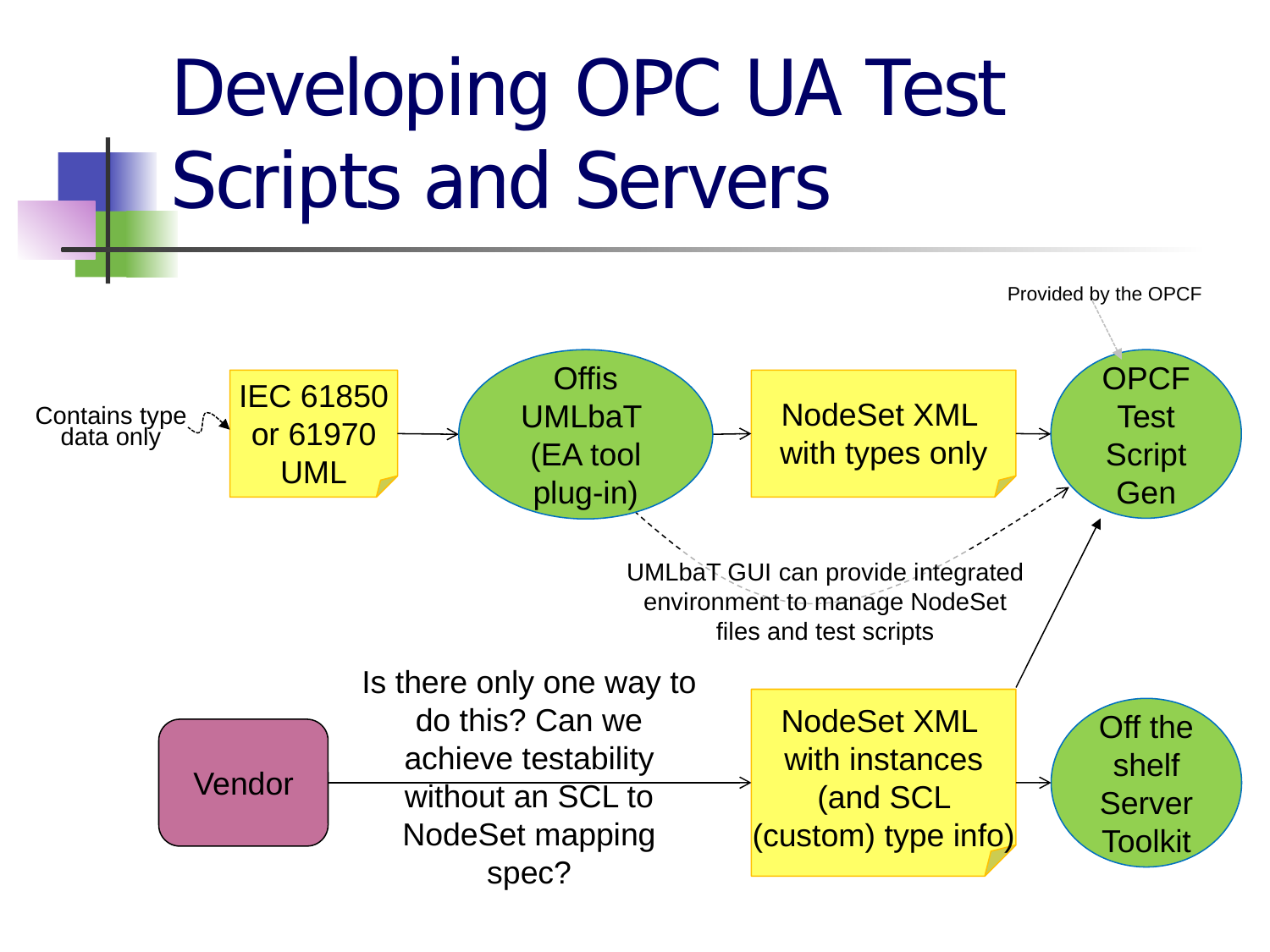

# Developing OPC UA Test Scripts and Servers
Provided by the OPCF
Offis UMLbaT  (EA tool plug-in)
OPCF Test Script
Gen
IEC 61850 or 61970 UML
NodeSet XML  with types only
Contains type data only

UMLbaT GUI can provide integrated environment to manage NodeSet files and test scripts
Is there only one way to do this? Can we achieve testability without an SCL to NodeSet mapping spec?
NodeSet XML  with instances (and SCL (custom) type info)
Off the shelf
Server Toolkit
Vendor